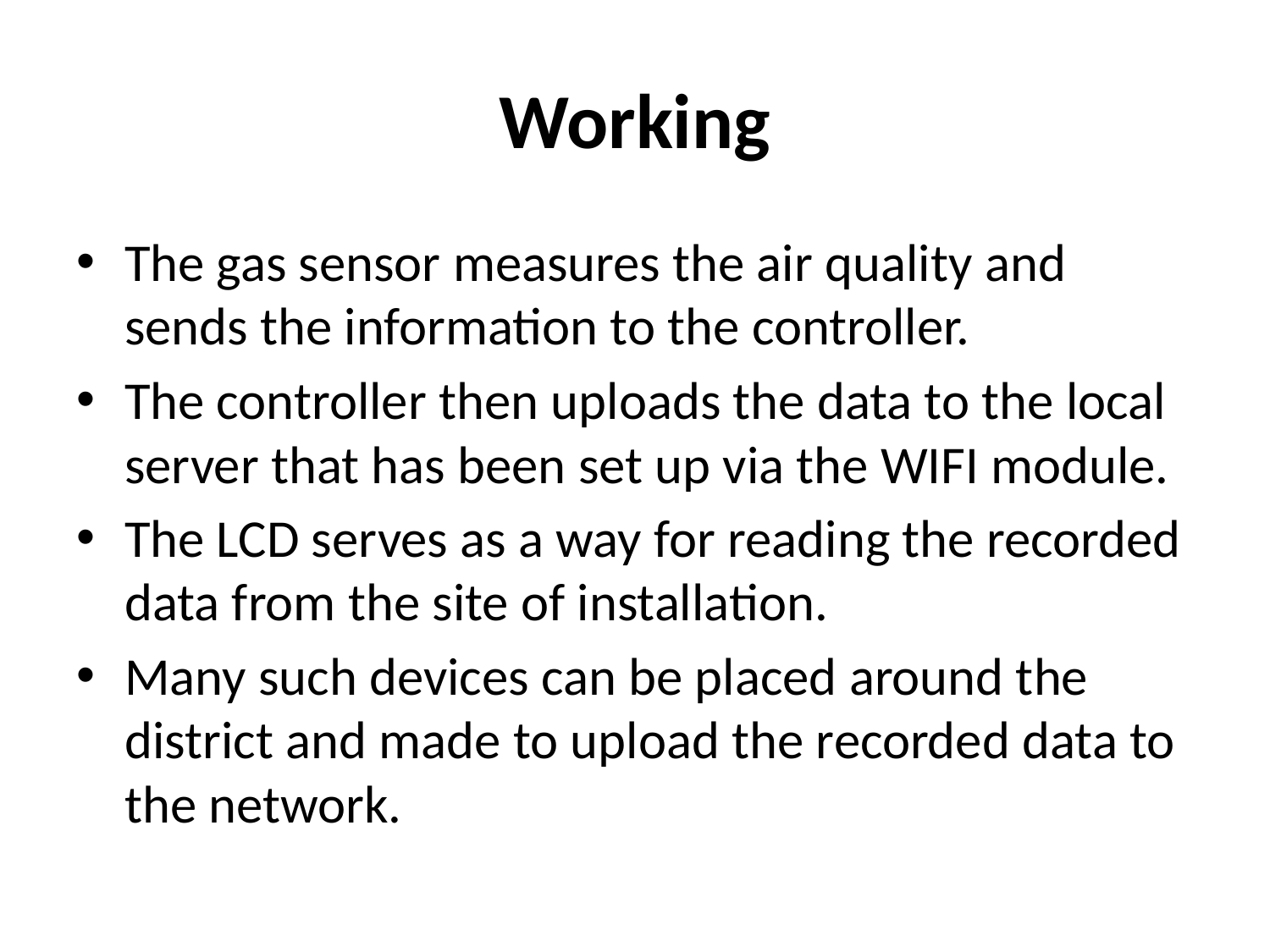

# Working
The gas sensor measures the air quality and sends the information to the controller.
The controller then uploads the data to the local server that has been set up via the WIFI module.
The LCD serves as a way for reading the recorded data from the site of installation.
Many such devices can be placed around the district and made to upload the recorded data to the network.